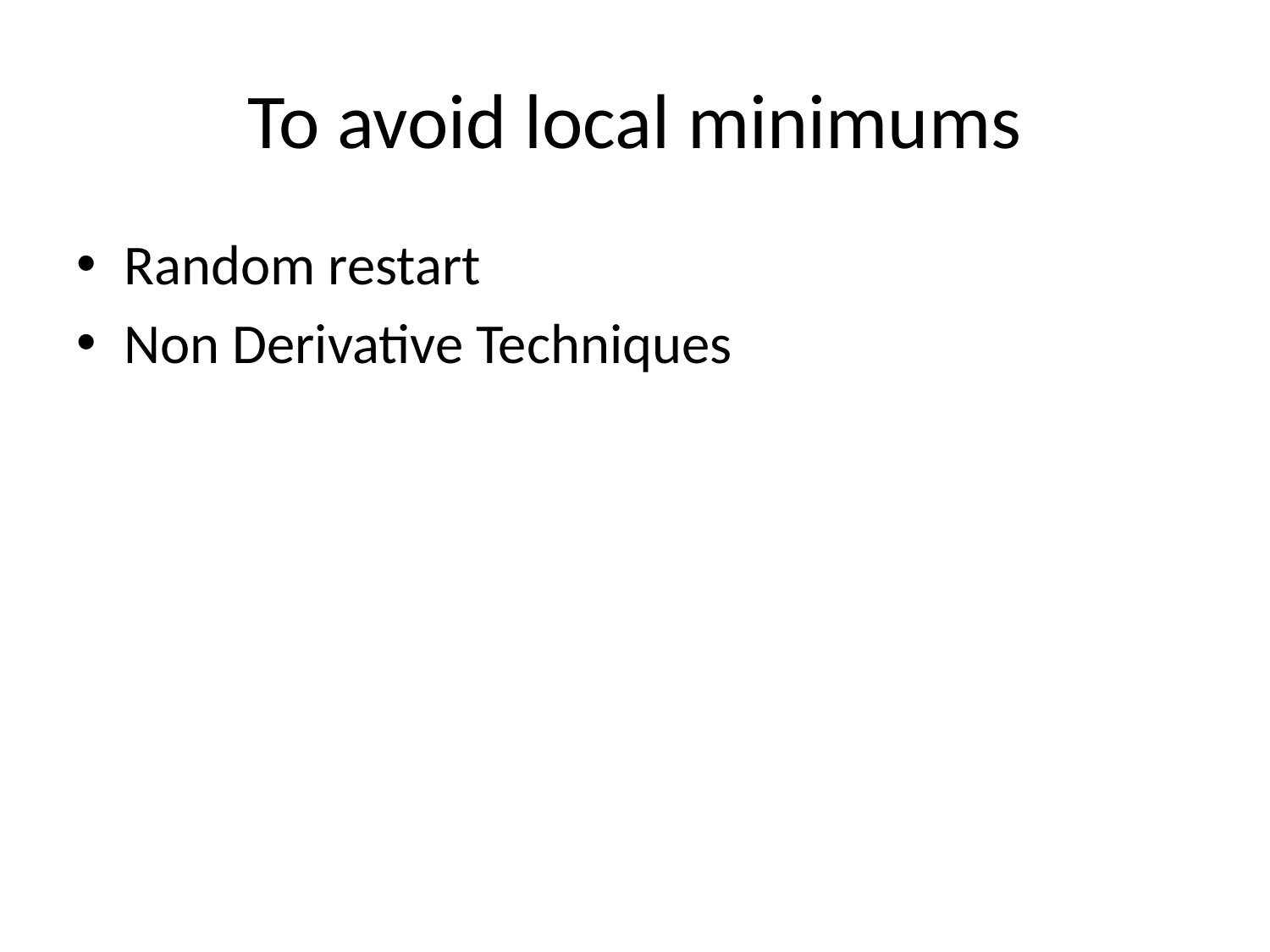

# To avoid local minimums
Random restart
Non Derivative Techniques